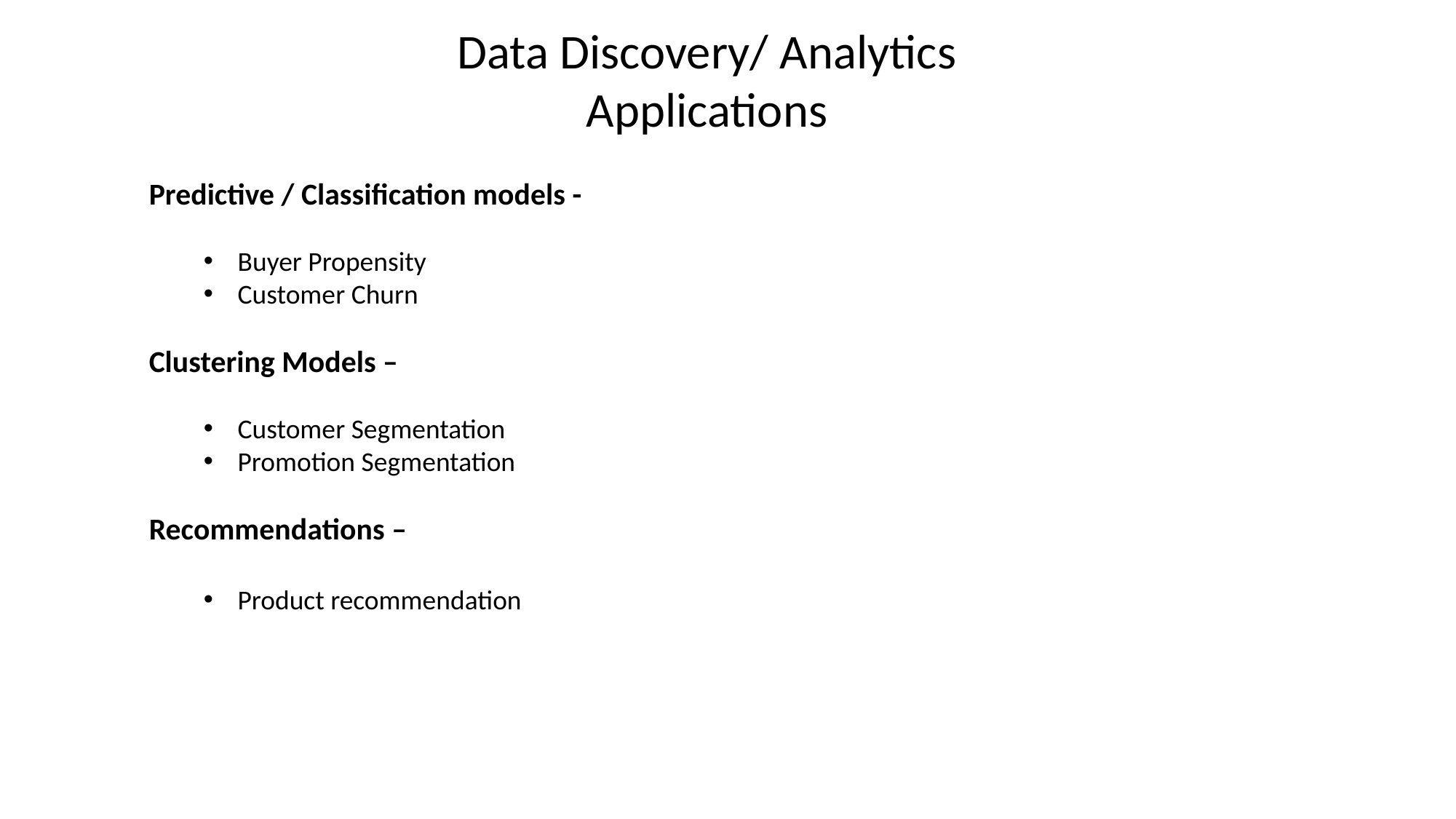

Data Discovery/ Analytics Applications
Predictive / Classification models -

Buyer Propensity
Customer Churn

Clustering Models –

Customer Segmentation
Promotion Segmentation

Recommendations –

Product recommendation